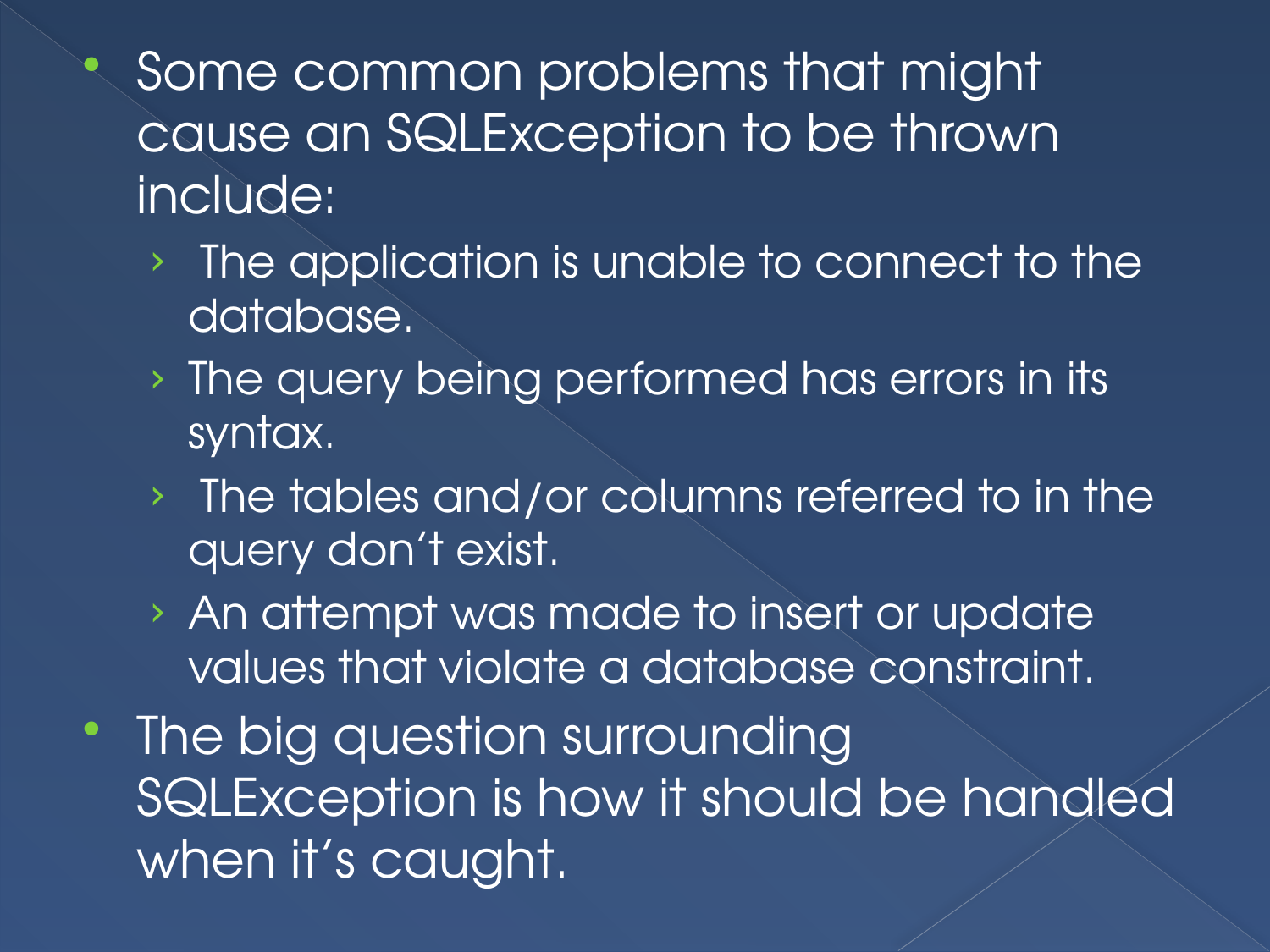

Some common problems that might cause an SQLException to be thrown include:
 The application is unable to connect to the database.
The query being performed has errors in its syntax.
 The tables and/or columns referred to in the query don’t exist.
An attempt was made to insert or update values that violate a database constraint.
The big question surrounding SQLException is how it should be handled when it’s caught.